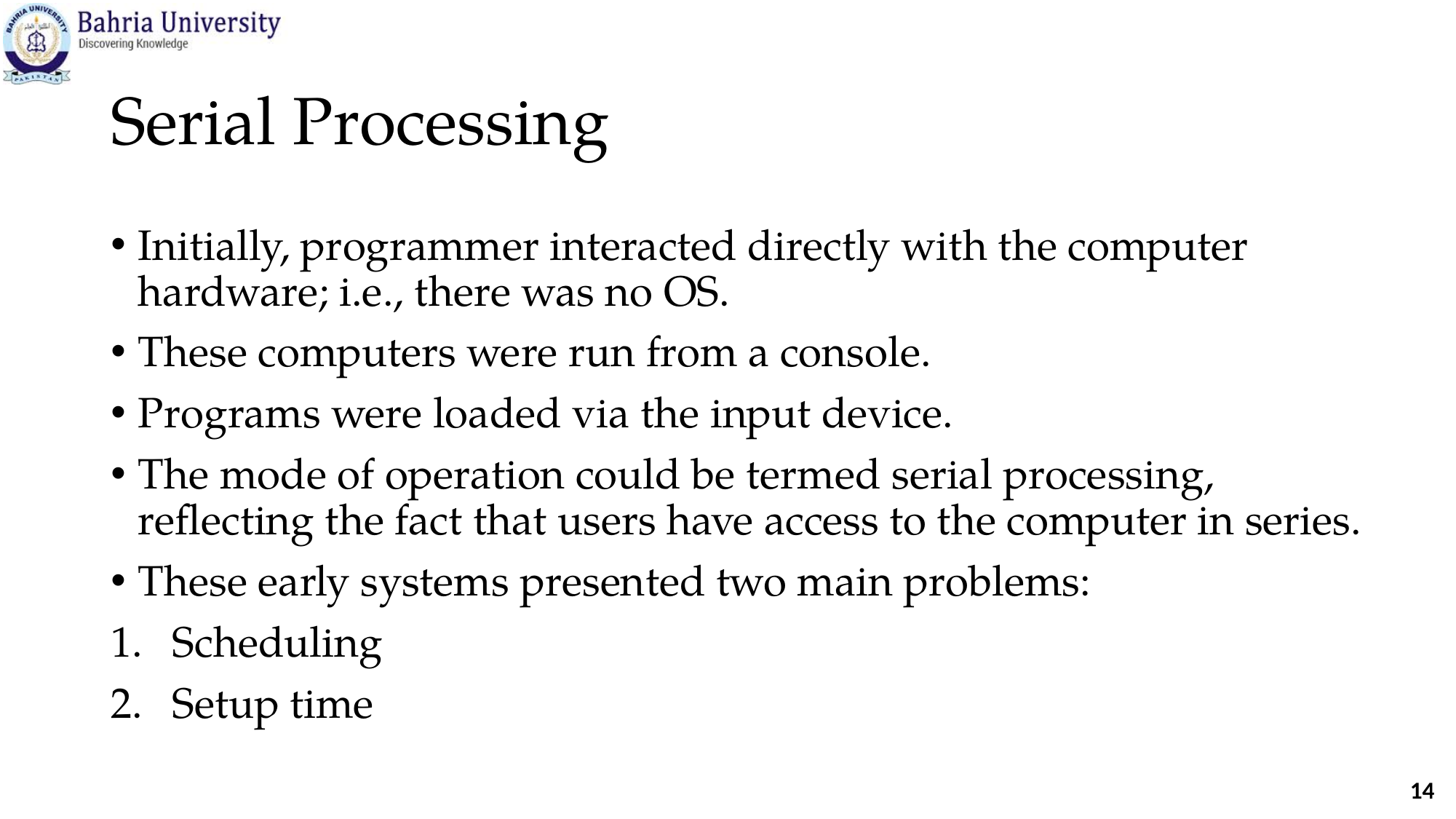

# Serial Processing
Initially, programmer interacted directly with the computer hardware; i.e., there was no OS.
These computers were run from a console.
Programs were loaded via the input device.
The mode of operation could be termed serial processing, reflecting the fact that users have access to the computer in series.
These early systems presented two main problems:
Scheduling
Setup time
14